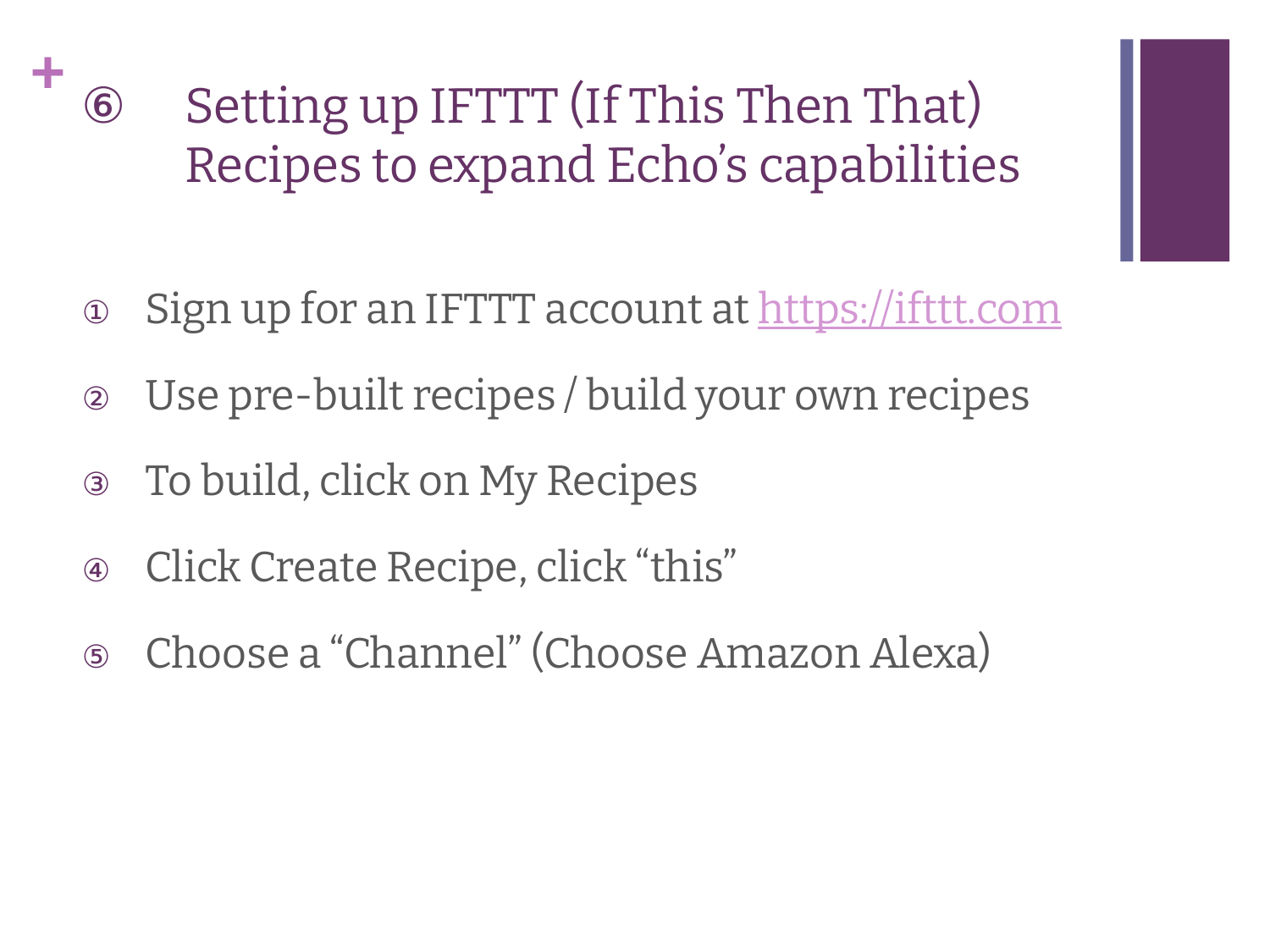

# Setting up IFTTT (If This Then That) Recipes to expand Echo’s capabilities
Sign up for an IFTTT account at https://ifttt.com
Use pre-built recipes / build your own recipes
To build, click on My Recipes
Click Create Recipe, click “this”
Choose a “Channel” (Choose Amazon Alexa)